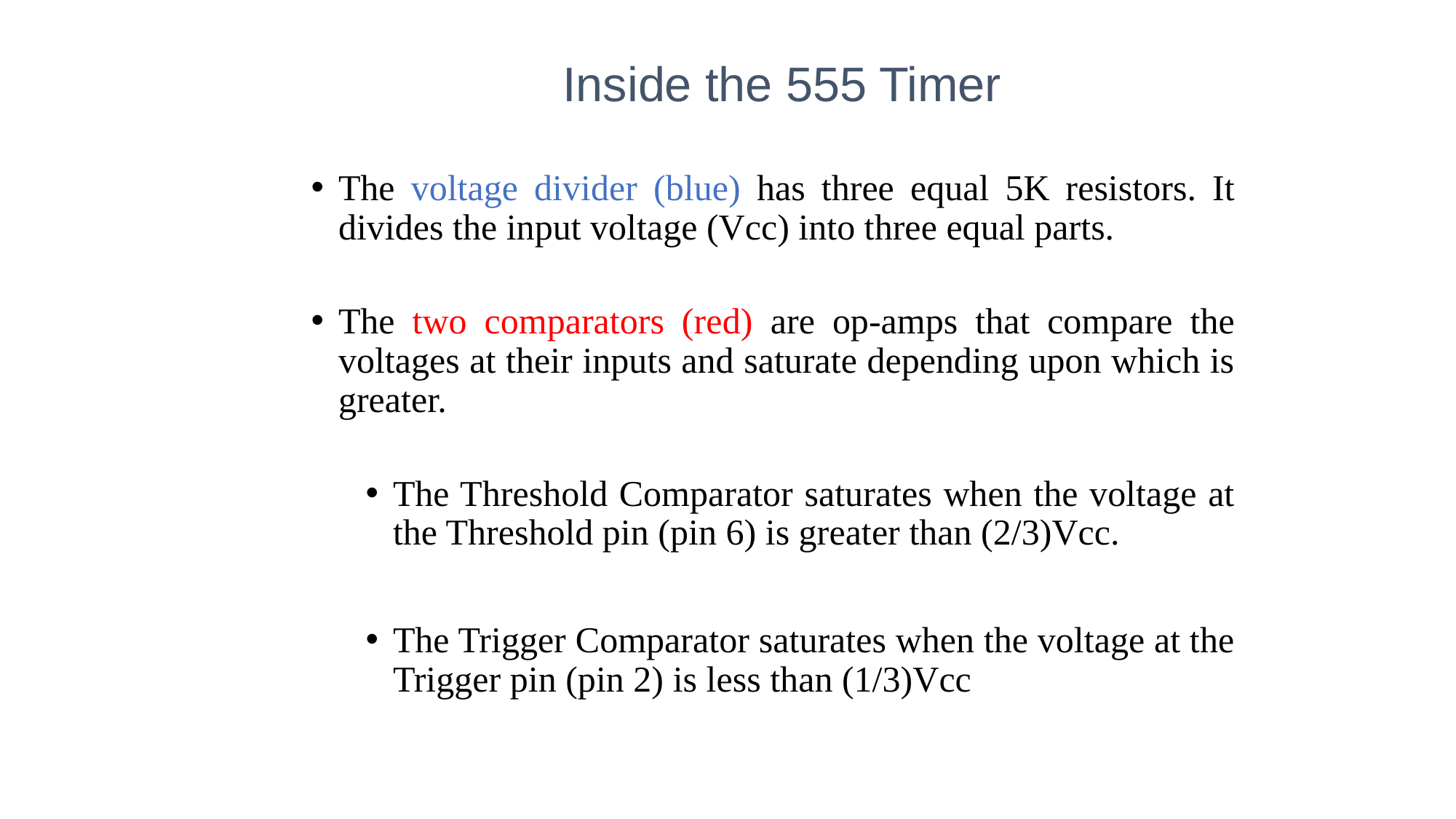

Inside the 555 Timer
The voltage divider (blue) has three equal 5K resistors. It divides the input voltage (Vcc) into three equal parts.

The two comparators (red) are op-amps that compare the voltages at their inputs and saturate depending upon which is greater.

The Threshold Comparator saturates when the voltage at the Threshold pin (pin 6) is greater than (2/3)Vcc.

The Trigger Comparator saturates when the voltage at the Trigger pin (pin 2) is less than (1/3)Vcc